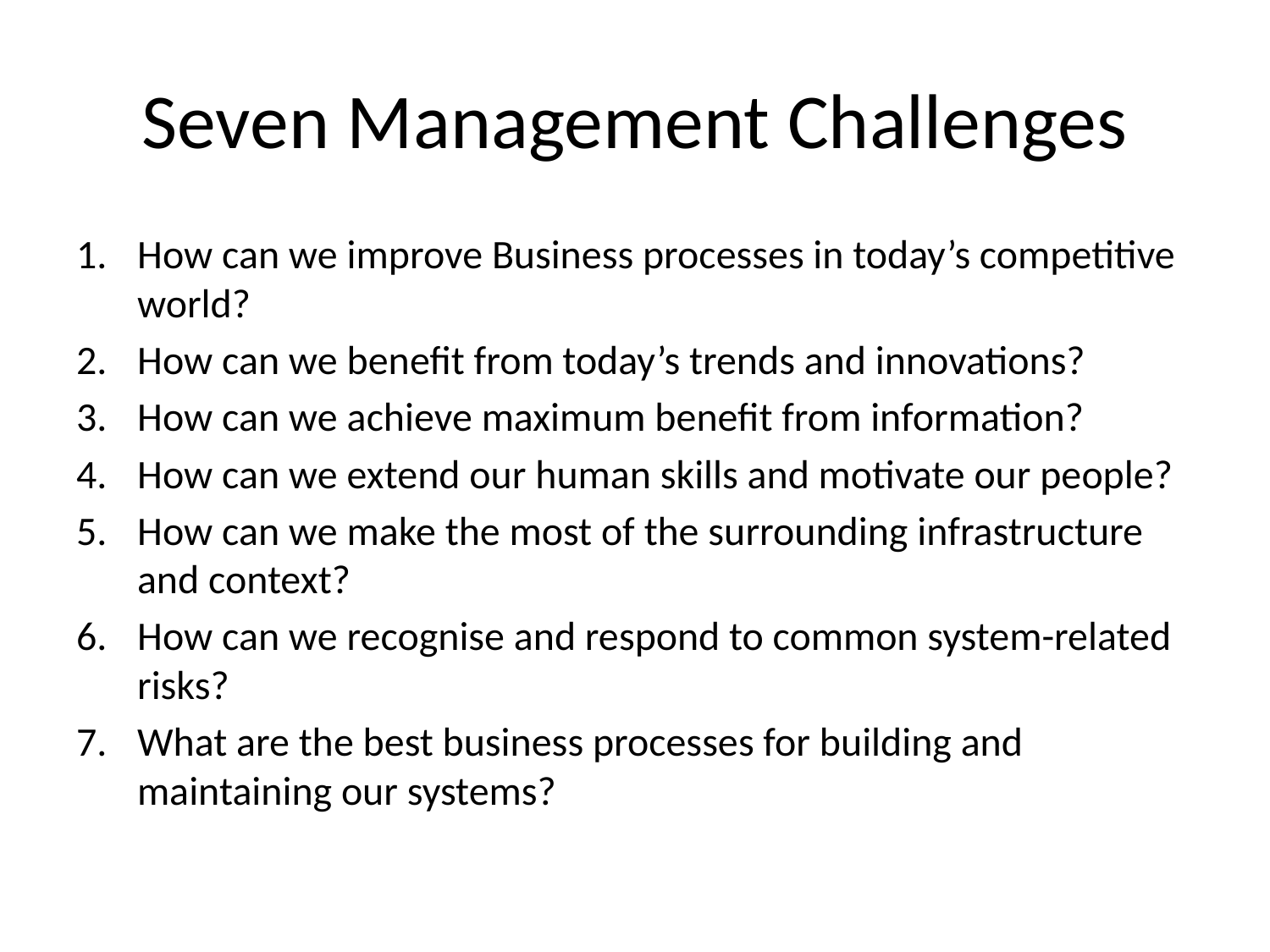

# Seven Management Challenges
How can we improve Business processes in today’s competitive world?
How can we benefit from today’s trends and innovations?
How can we achieve maximum benefit from information?
How can we extend our human skills and motivate our people?
How can we make the most of the surrounding infrastructure and context?
How can we recognise and respond to common system-related risks?
What are the best business processes for building and maintaining our systems?